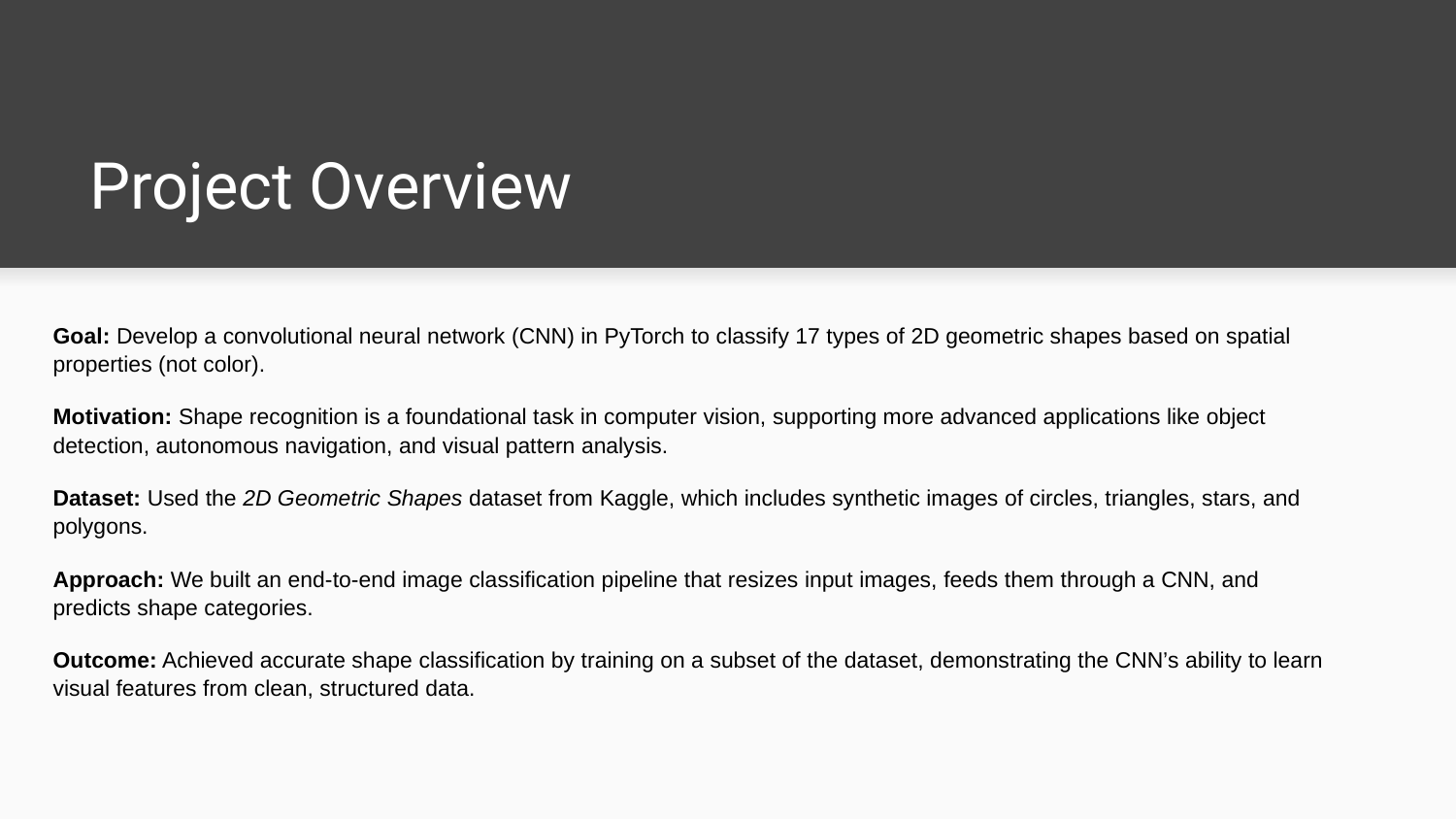

# Project Overview
Goal: Develop a convolutional neural network (CNN) in PyTorch to classify 17 types of 2D geometric shapes based on spatial properties (not color).
Motivation: Shape recognition is a foundational task in computer vision, supporting more advanced applications like object detection, autonomous navigation, and visual pattern analysis.
Dataset: Used the 2D Geometric Shapes dataset from Kaggle, which includes synthetic images of circles, triangles, stars, and polygons.
Approach: We built an end-to-end image classification pipeline that resizes input images, feeds them through a CNN, and predicts shape categories.
Outcome: Achieved accurate shape classification by training on a subset of the dataset, demonstrating the CNN’s ability to learn visual features from clean, structured data.